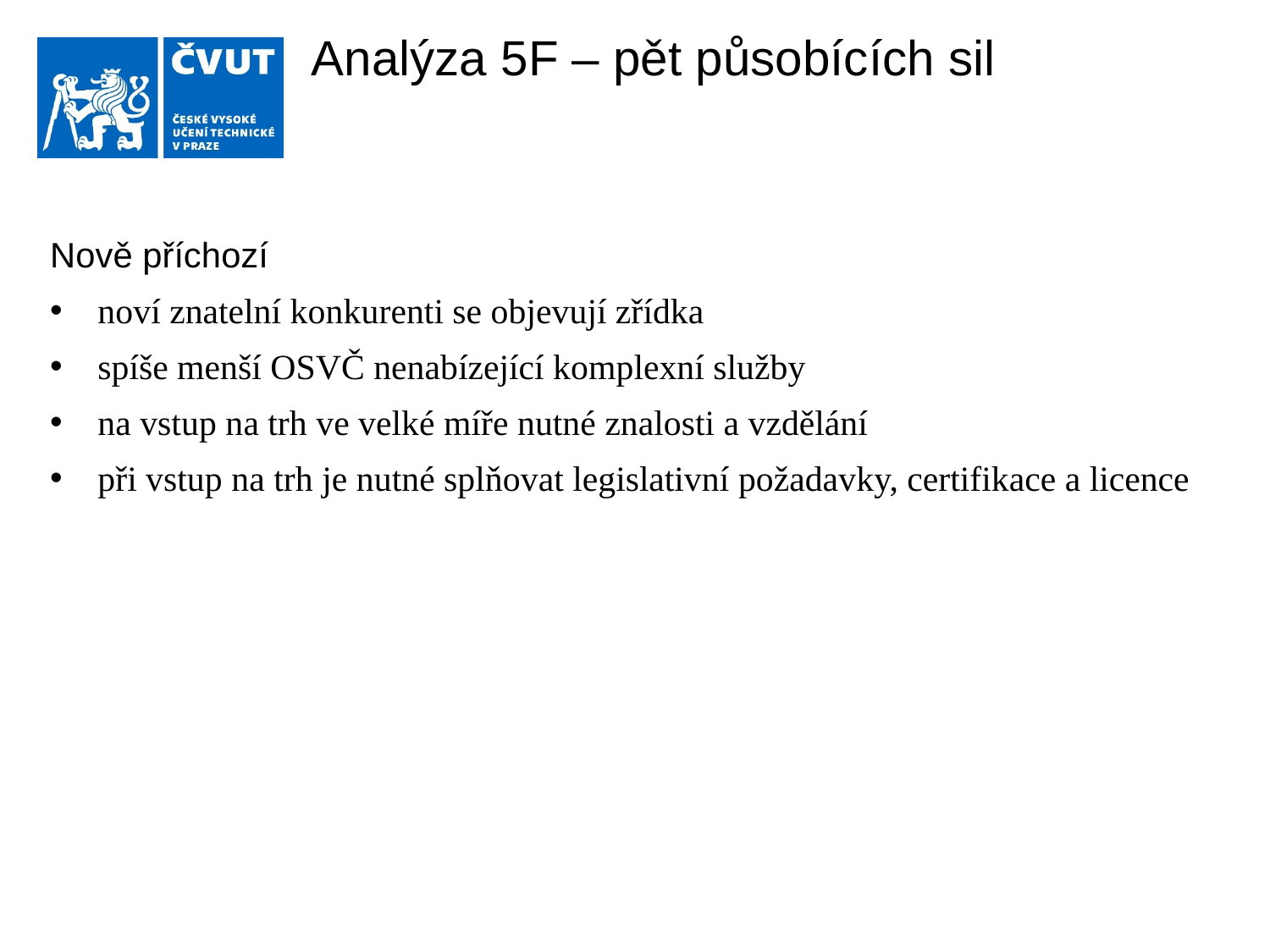

# Analýza 5F – pět působících sil
Nově příchozí
noví znatelní konkurenti se objevují zřídka
spíše menší OSVČ nenabízející komplexní služby
na vstup na trh ve velké míře nutné znalosti a vzdělání
při vstup na trh je nutné splňovat legislativní požadavky, certifikace a licence